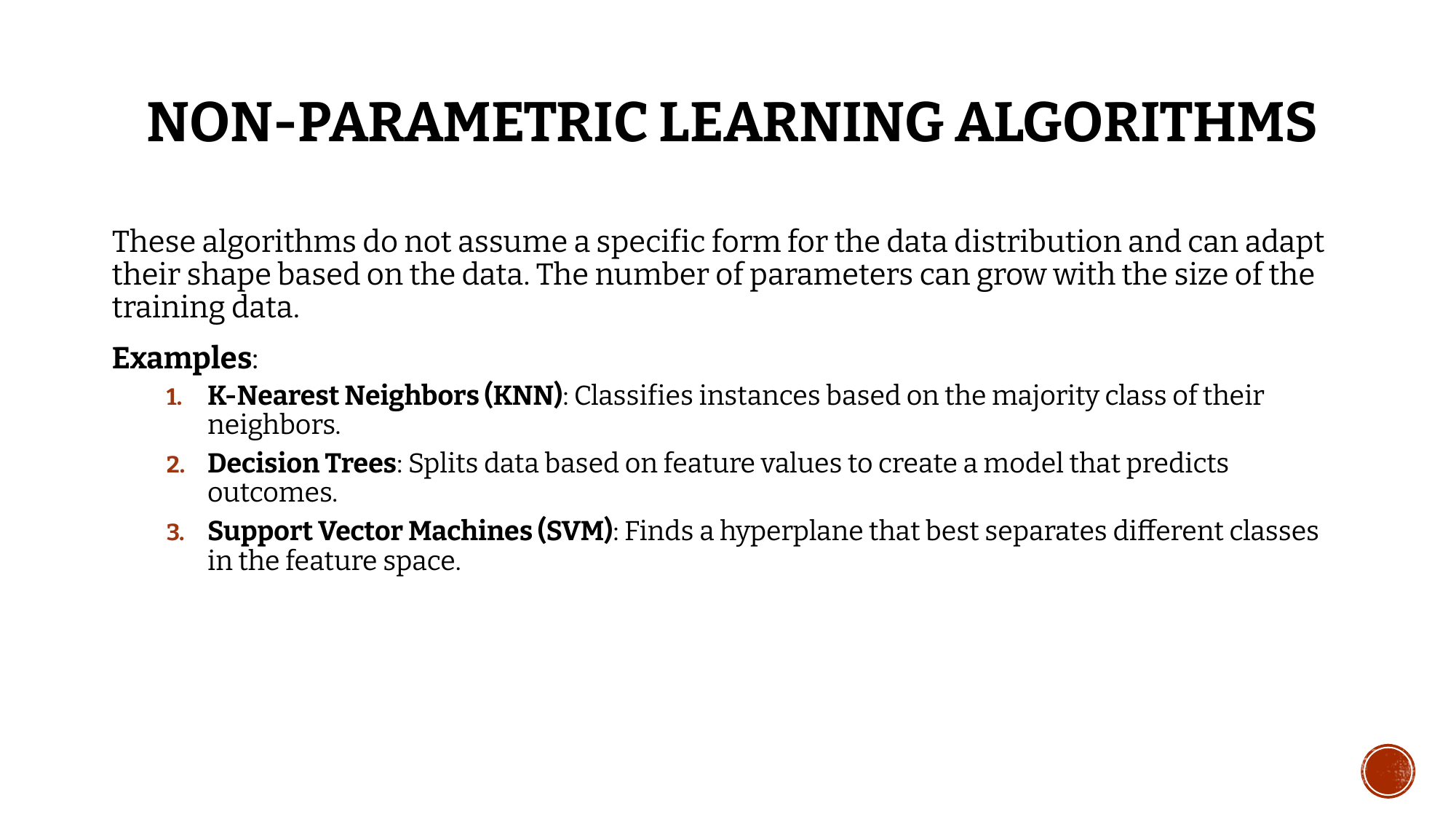

# Non-Parametric Learning Algorithms
These algorithms do not assume a specific form for the data distribution and can adapt their shape based on the data. The number of parameters can grow with the size of the training data.
Examples:
K-Nearest Neighbors (KNN): Classifies instances based on the majority class of their neighbors.
Decision Trees: Splits data based on feature values to create a model that predicts outcomes.
Support Vector Machines (SVM): Finds a hyperplane that best separates different classes in the feature space.